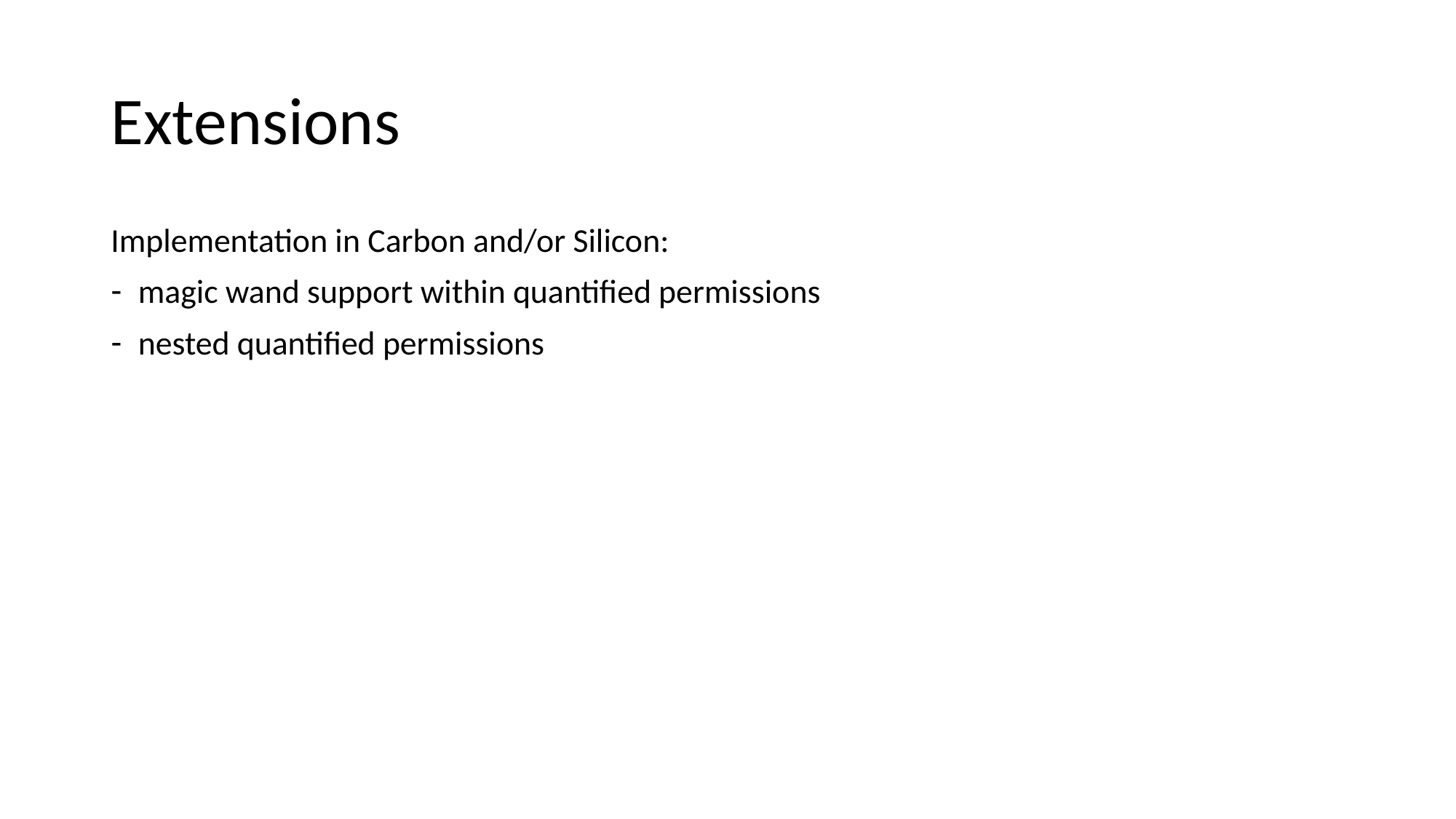

# Extensions
Implementation in Carbon and/or Silicon:
magic wand support within quantified permissions
nested quantified permissions